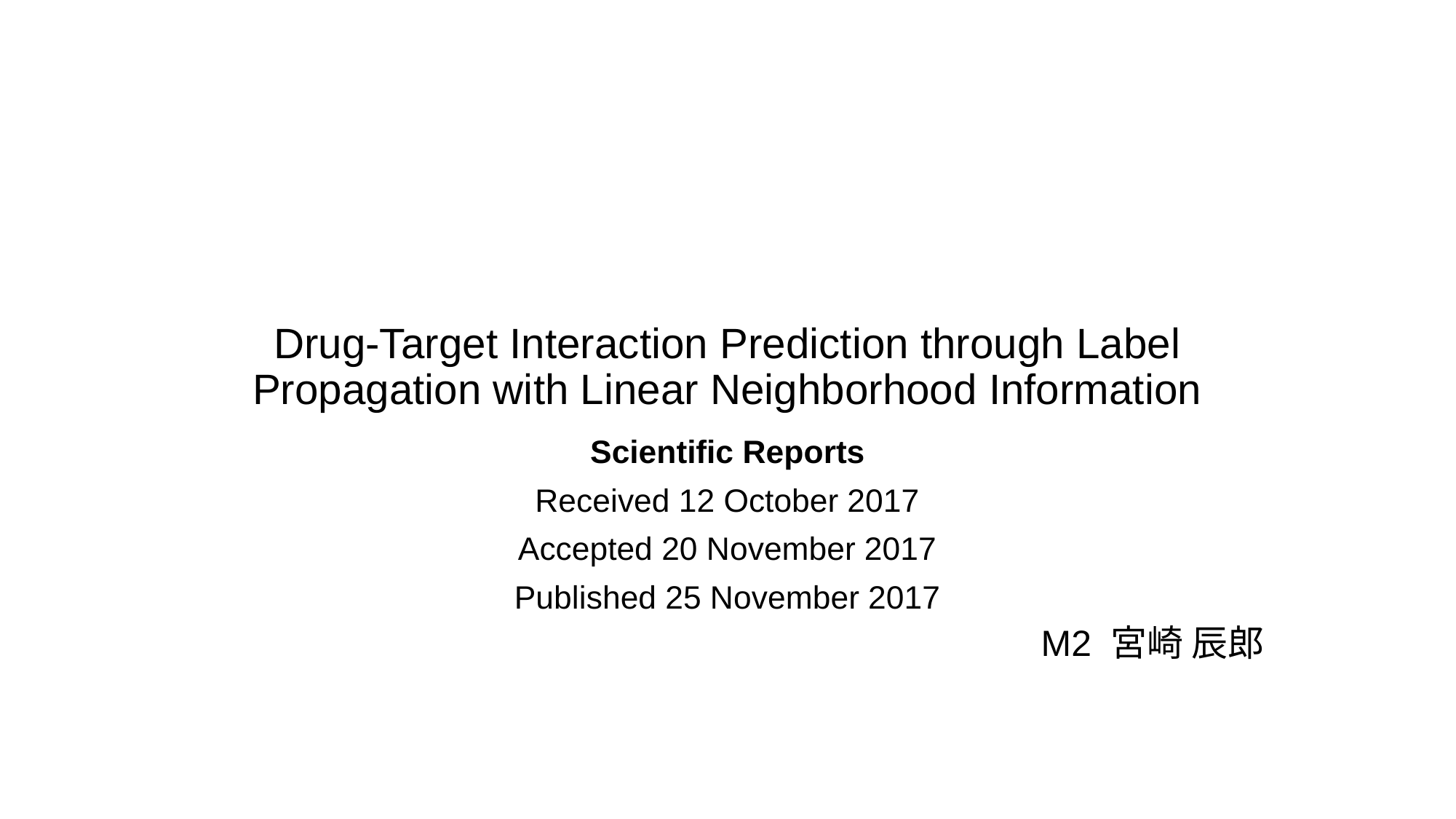

# Drug-Target Interaction Prediction through Label Propagation with Linear Neighborhood Information
Scientific Reports
Received 12 October 2017
Accepted 20 November 2017
Published 25 November 2017